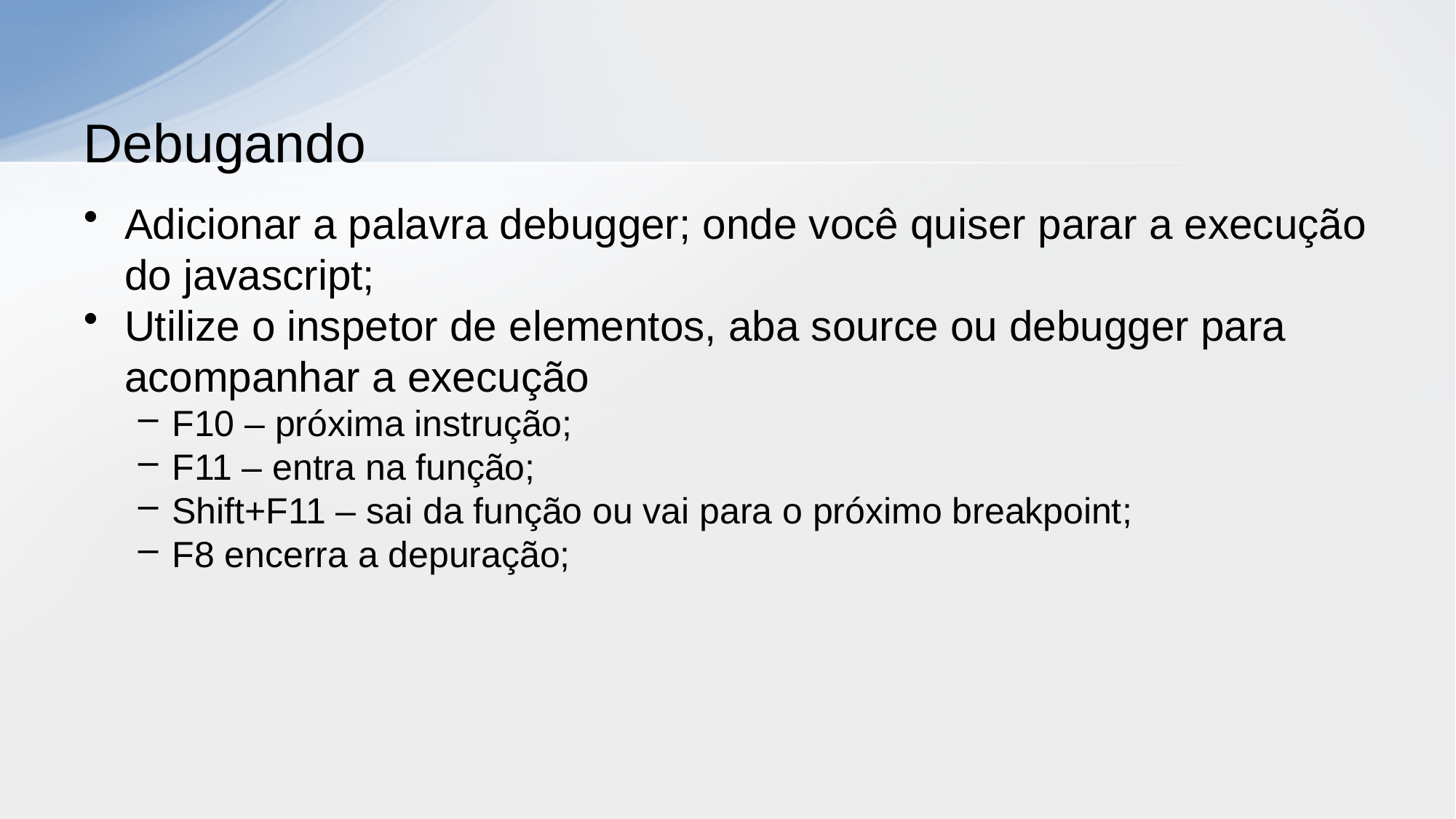

# Debugando
Adicionar a palavra debugger; onde você quiser parar a execução do javascript;
Utilize o inspetor de elementos, aba source ou debugger para acompanhar a execução
F10 – próxima instrução;
F11 – entra na função;
Shift+F11 – sai da função ou vai para o próximo breakpoint;
F8 encerra a depuração;